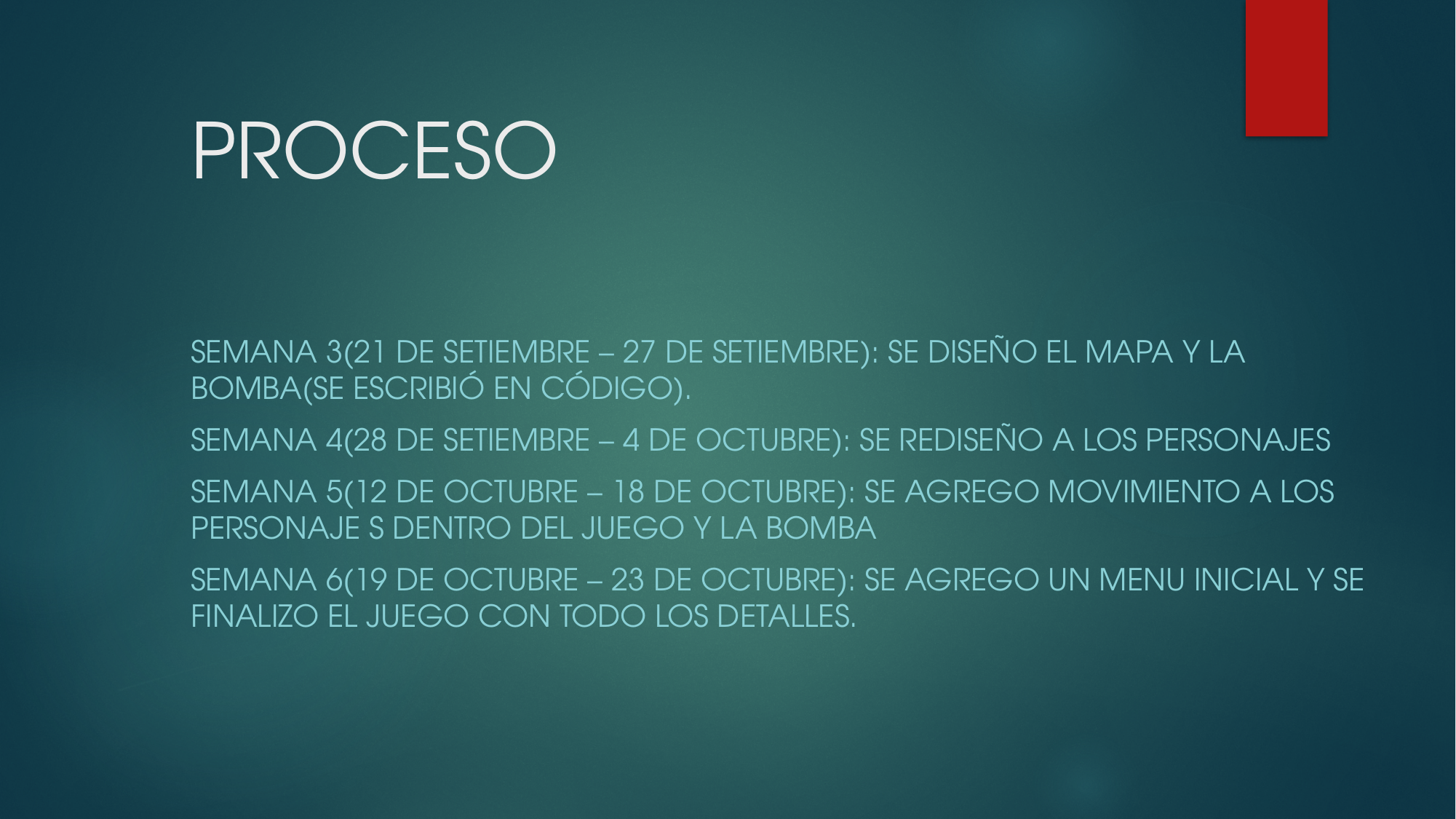

# PROCESO
Semana 3(21 de setiembre – 27 de setiembre): Se diseño el mapa y la bomba(se escribió en código).
Semana 4(28 de setiembre – 4 de octubre): Se rediseño a los personajes
Semana 5(12 de octubre – 18 de octubre): SE AGREGO MOVIMIENTO A LOS PERSONAJE S DENTRO DEL JUEGO y la bomba
SEMANA 6(19 DE OCTUBRE – 23 DE OCTUBRE): Se AGREGO UN MENU INICIAL Y SE finalizo el juego con todo los detalles.